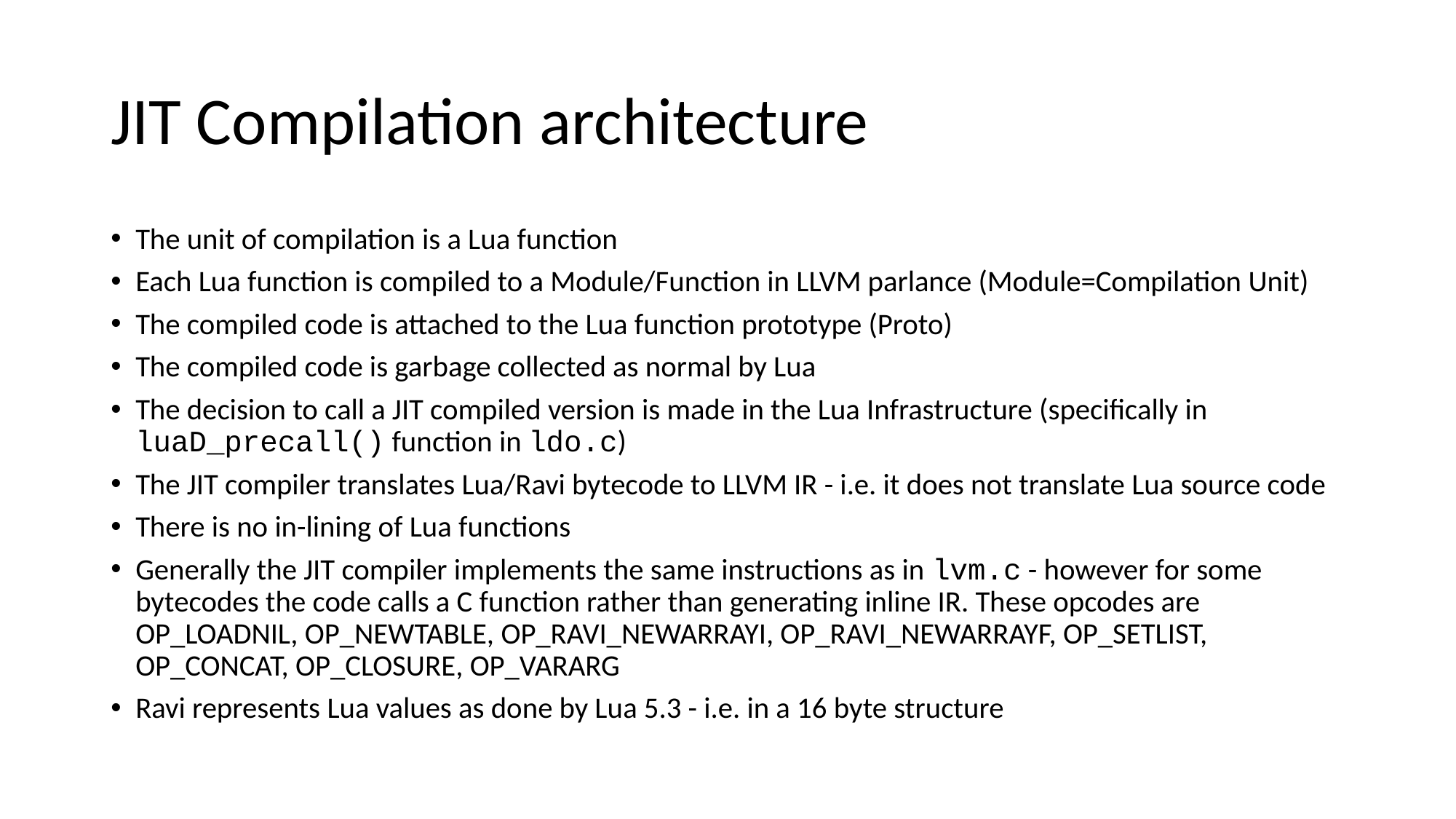

# JIT Compilation architecture
The unit of compilation is a Lua function
Each Lua function is compiled to a Module/Function in LLVM parlance (Module=Compilation Unit)
The compiled code is attached to the Lua function prototype (Proto)
The compiled code is garbage collected as normal by Lua
The decision to call a JIT compiled version is made in the Lua Infrastructure (specifically in luaD_precall() function in ldo.c)
The JIT compiler translates Lua/Ravi bytecode to LLVM IR - i.e. it does not translate Lua source code
There is no in-lining of Lua functions
Generally the JIT compiler implements the same instructions as in lvm.c - however for some bytecodes the code calls a C function rather than generating inline IR. These opcodes are OP_LOADNIL, OP_NEWTABLE, OP_RAVI_NEWARRAYI, OP_RAVI_NEWARRAYF, OP_SETLIST, OP_CONCAT, OP_CLOSURE, OP_VARARG
Ravi represents Lua values as done by Lua 5.3 - i.e. in a 16 byte structure